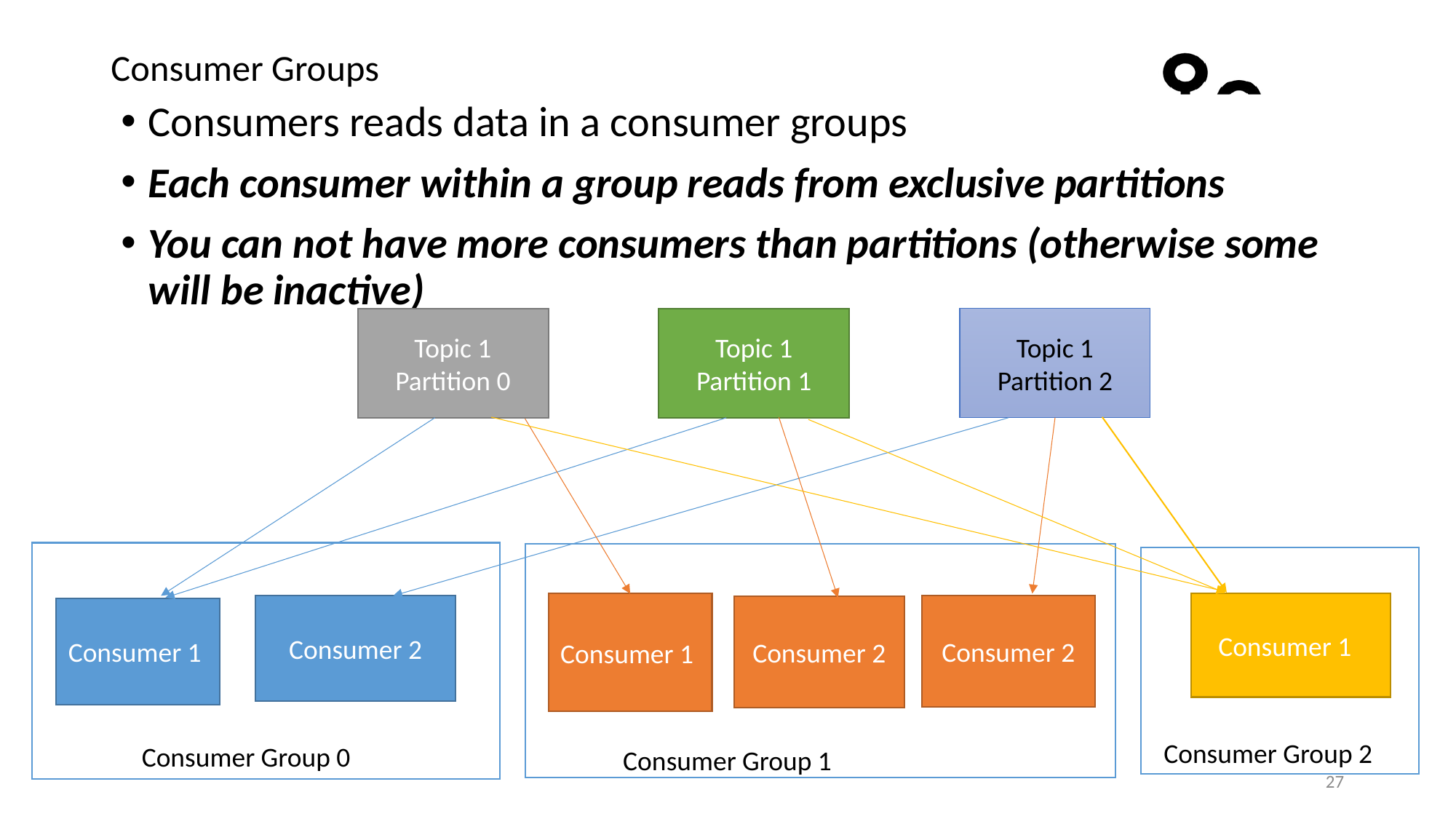

# Consumer Groups
Consumers reads data in a consumer groups
Each consumer within a group reads from exclusive partitions
You can not have more consumers than partitions (otherwise some will be inactive)
Topic 1
Partition 0
Topic 1
Partition 1
Topic 1
Partition 2

Consumer 1
Consumer 1
Consumer 2
Consumer 2
Consumer 2
Consumer 1
Consumer Group 2
Consumer Group 0
Consumer Group 1
27